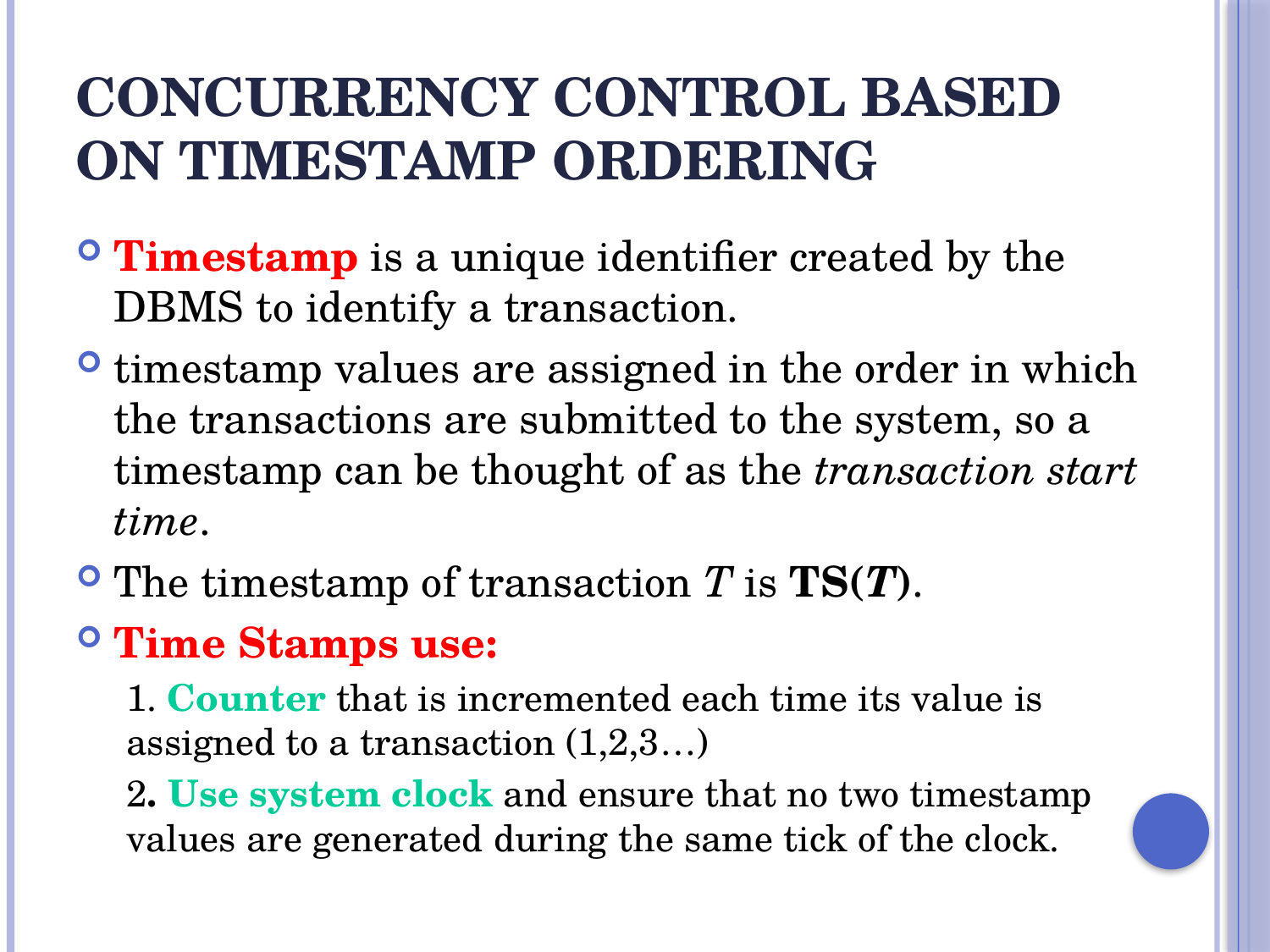

# Concurrency Control Based on Timestamp Ordering
Timestamp is a unique identifier created by the DBMS to identify a transaction.
timestamp values are assigned in the order in which the transactions are submitted to the system, so a timestamp can be thought of as the transaction start time.
The timestamp of transaction T is TS(T).
Time Stamps use:
1. Counter that is incremented each time its value is assigned to a transaction (1,2,3…)
2. Use system clock and ensure that no two timestamp values are generated during the same tick of the clock.